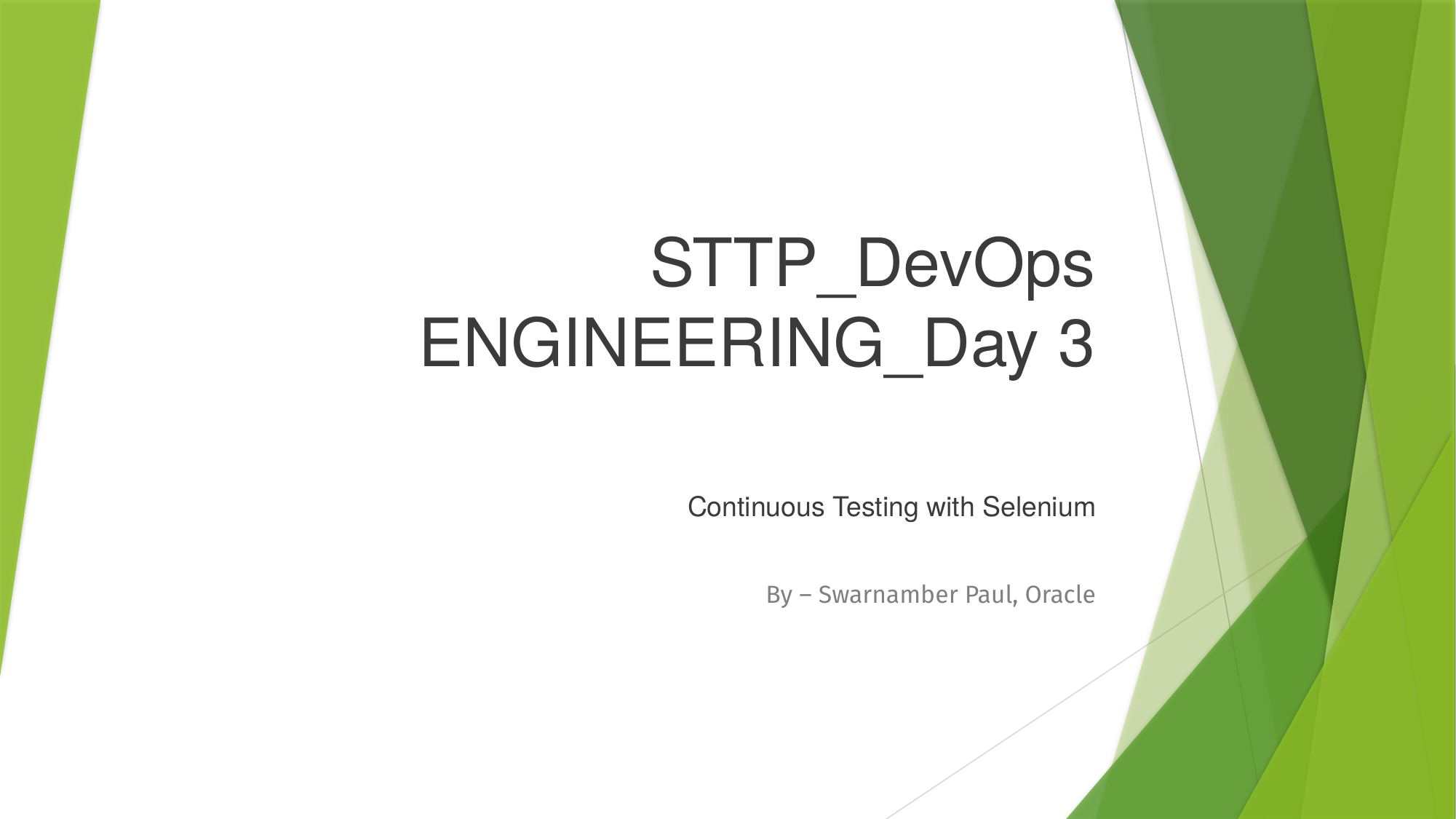

# STTP_DevOps ENGINEERING_Day 3
Continuous Testing with Selenium

By – Swarnamber Paul, Oracle